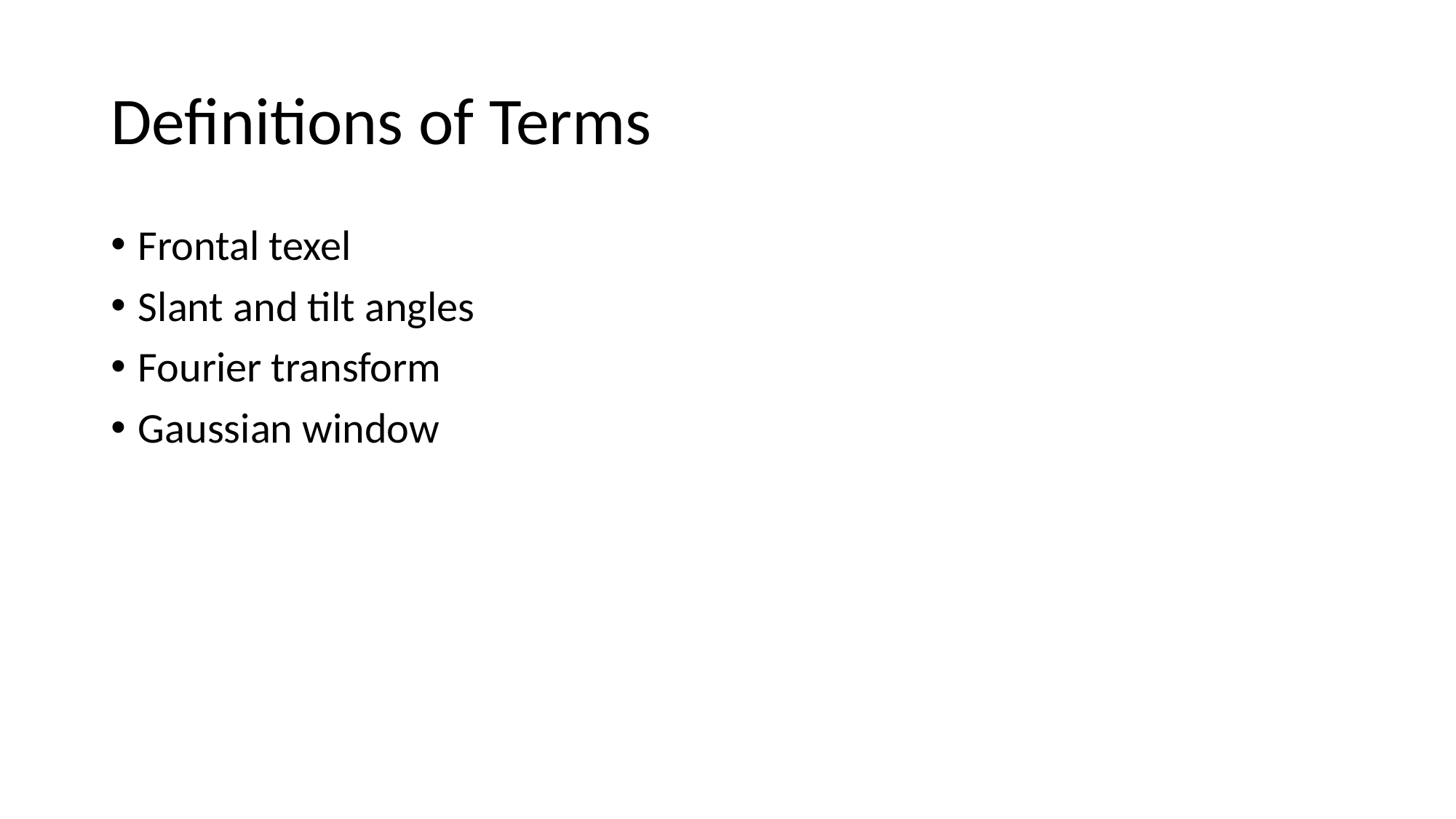

# Definitions of Terms
Frontal texel
Slant and tilt angles
Fourier transform
Gaussian window